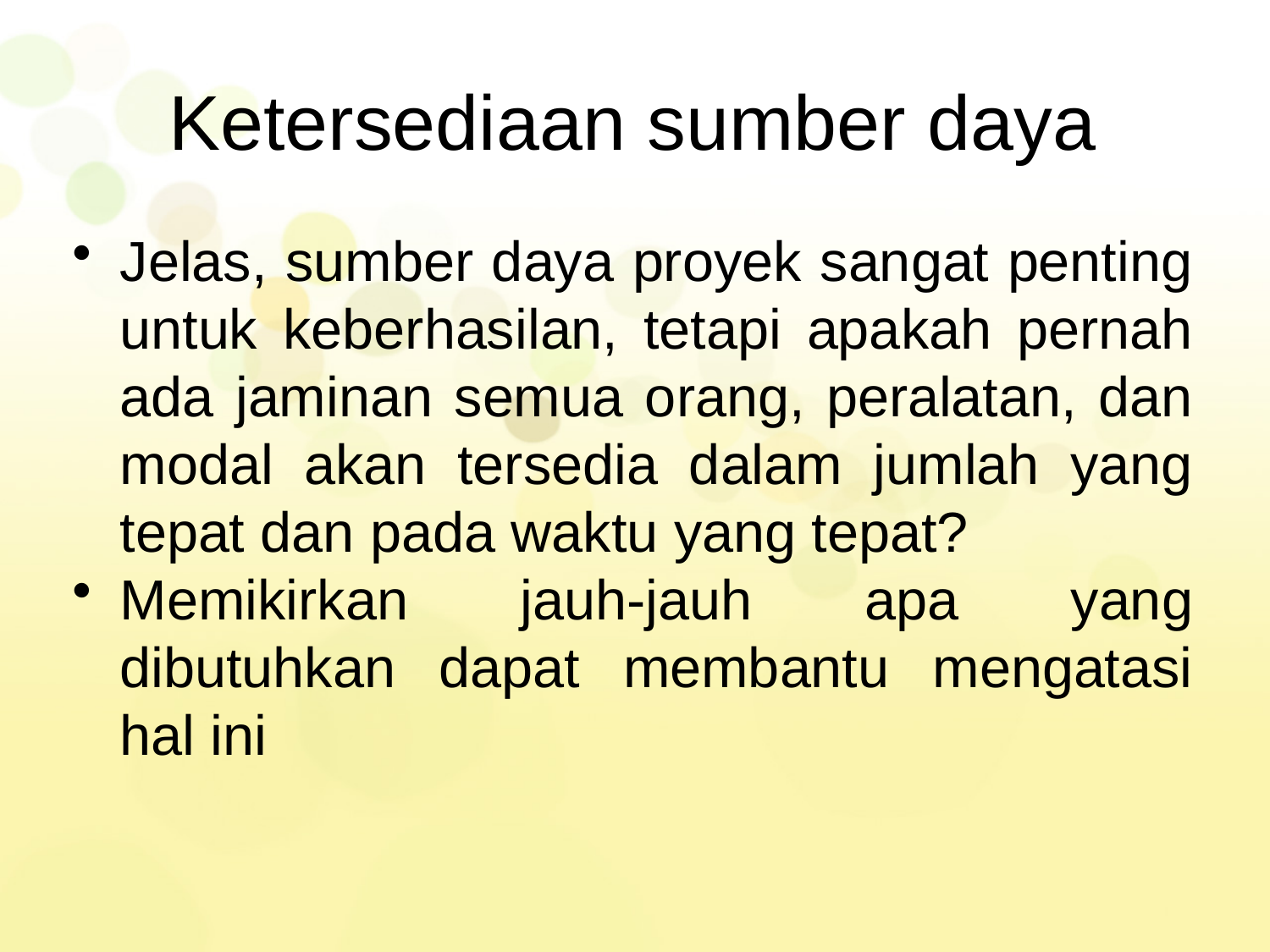

# Ketersediaan sumber daya
Jelas, sumber daya proyek sangat penting untuk keberhasilan, tetapi apakah pernah ada jaminan semua orang, peralatan, dan modal akan tersedia dalam jumlah yang tepat dan pada waktu yang tepat?
Memikirkan jauh-jauh apa yang dibutuhkan dapat membantu mengatasi hal ini